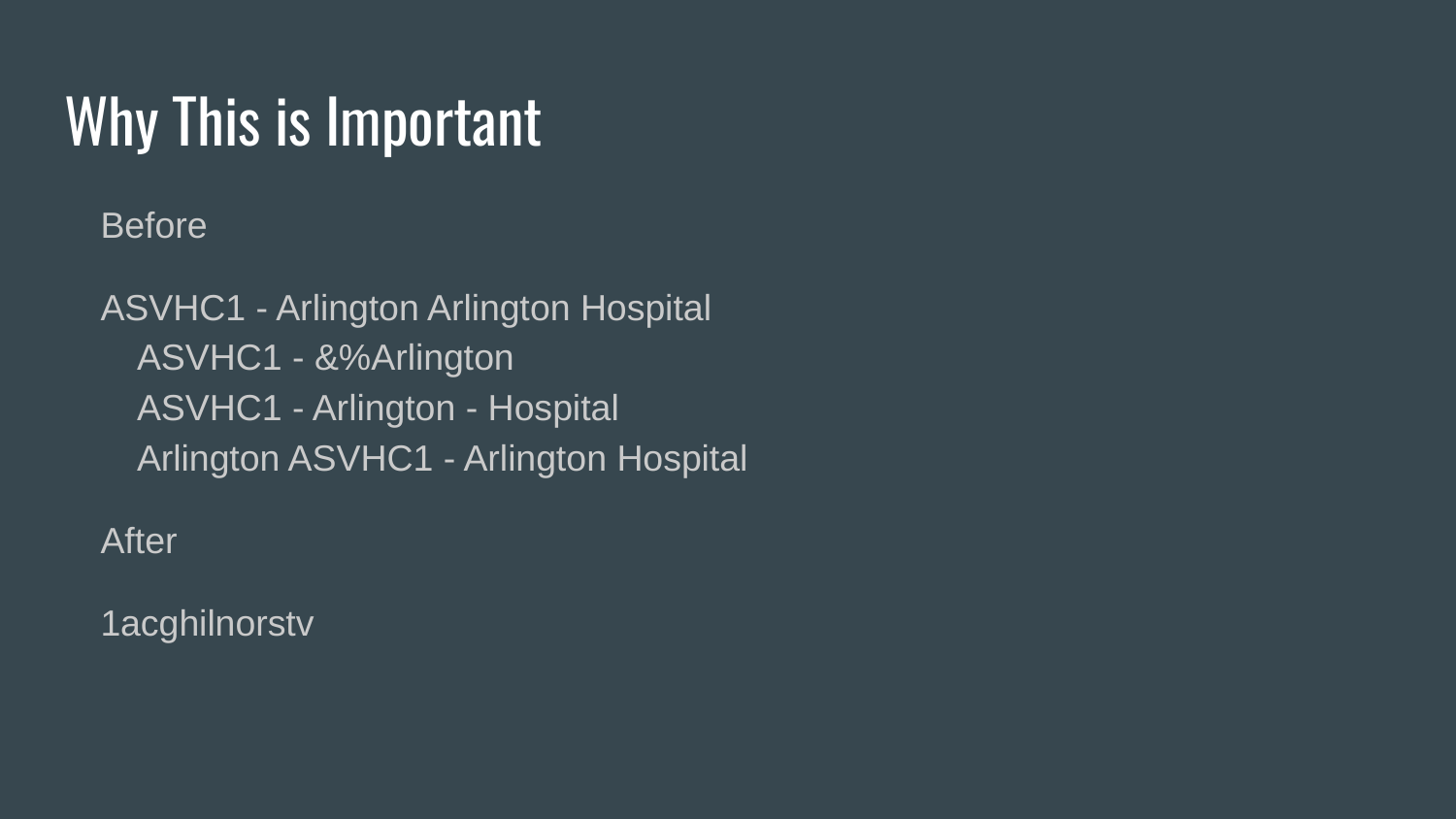

# Why This is Important
Before
ASVHC1 - Arlington Arlington Hospital
ASVHC1 - &%Arlington
ASVHC1 - Arlington - Hospital
Arlington ASVHC1 - Arlington Hospital
After
1acghilnorstv